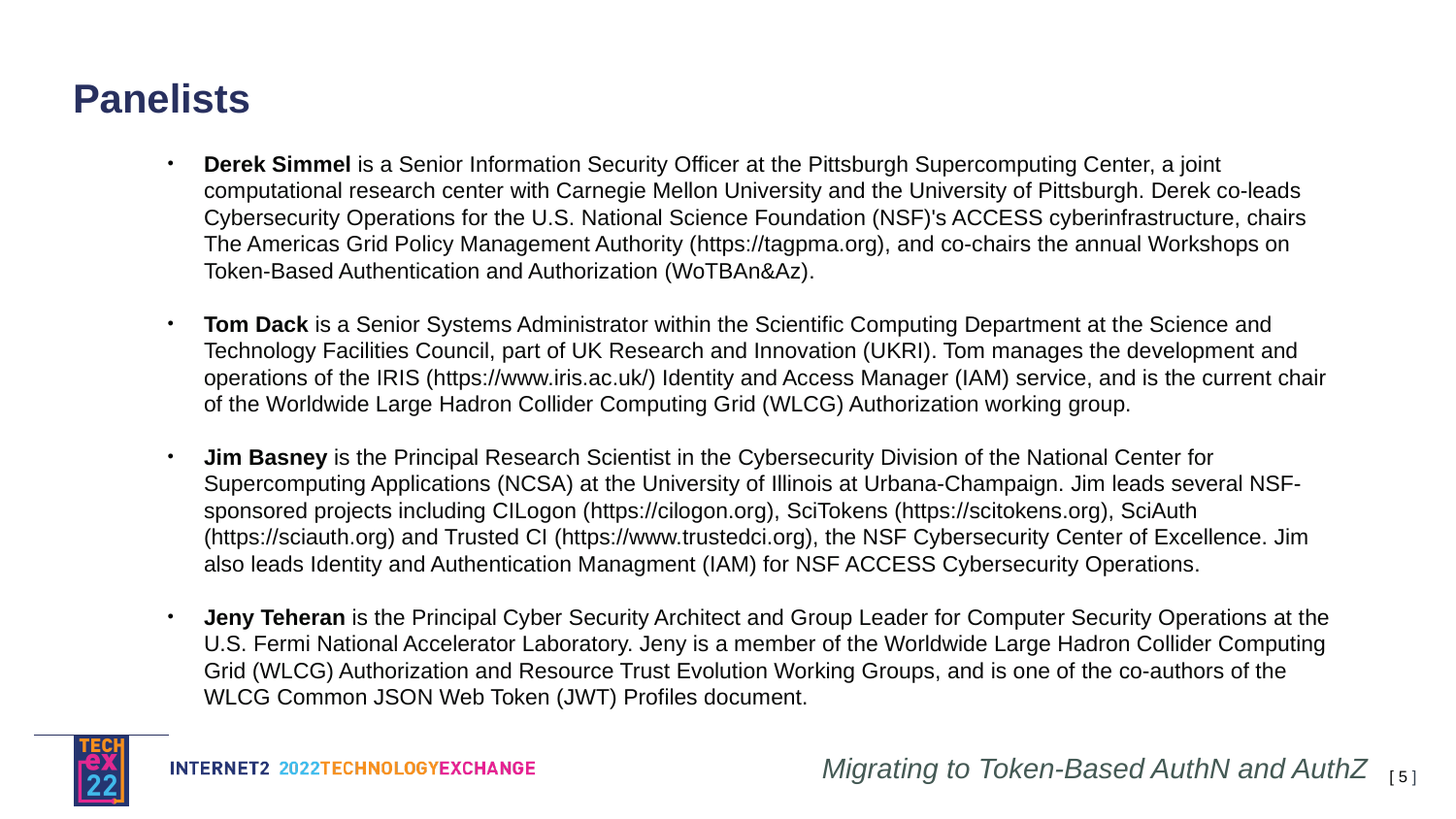

# Panelists
Derek Simmel is a Senior Information Security Officer at the Pittsburgh Supercomputing Center, a joint computational research center with Carnegie Mellon University and the University of Pittsburgh. Derek co-leads Cybersecurity Operations for the U.S. National Science Foundation (NSF)'s ACCESS cyberinfrastructure, chairs The Americas Grid Policy Management Authority (https://tagpma.org), and co-chairs the annual Workshops on Token-Based Authentication and Authorization (WoTBAn&Az).

Tom Dack is a Senior Systems Administrator within the Scientific Computing Department at the Science and Technology Facilities Council, part of UK Research and Innovation (UKRI). Tom manages the development and operations of the IRIS (https://www.iris.ac.uk/) Identity and Access Manager (IAM) service, and is the current chair of the Worldwide Large Hadron Collider Computing Grid (WLCG) Authorization working group.

Jim Basney is the Principal Research Scientist in the Cybersecurity Division of the National Center for Supercomputing Applications (NCSA) at the University of Illinois at Urbana-Champaign. Jim leads several NSF-sponsored projects including CILogon (https://cilogon.org), SciTokens (https://scitokens.org), SciAuth (https://sciauth.org) and Trusted CI (https://www.trustedci.org), the NSF Cybersecurity Center of Excellence. Jim also leads Identity and Authentication Managment (IAM) for NSF ACCESS Cybersecurity Operations.

Jeny Teheran is the Principal Cyber Security Architect and Group Leader for Computer Security Operations at the U.S. Fermi National Accelerator Laboratory. Jeny is a member of the Worldwide Large Hadron Collider Computing Grid (WLCG) Authorization and Resource Trust Evolution Working Groups, and is one of the co-authors of the WLCG Common JSON Web Token (JWT) Profiles document.